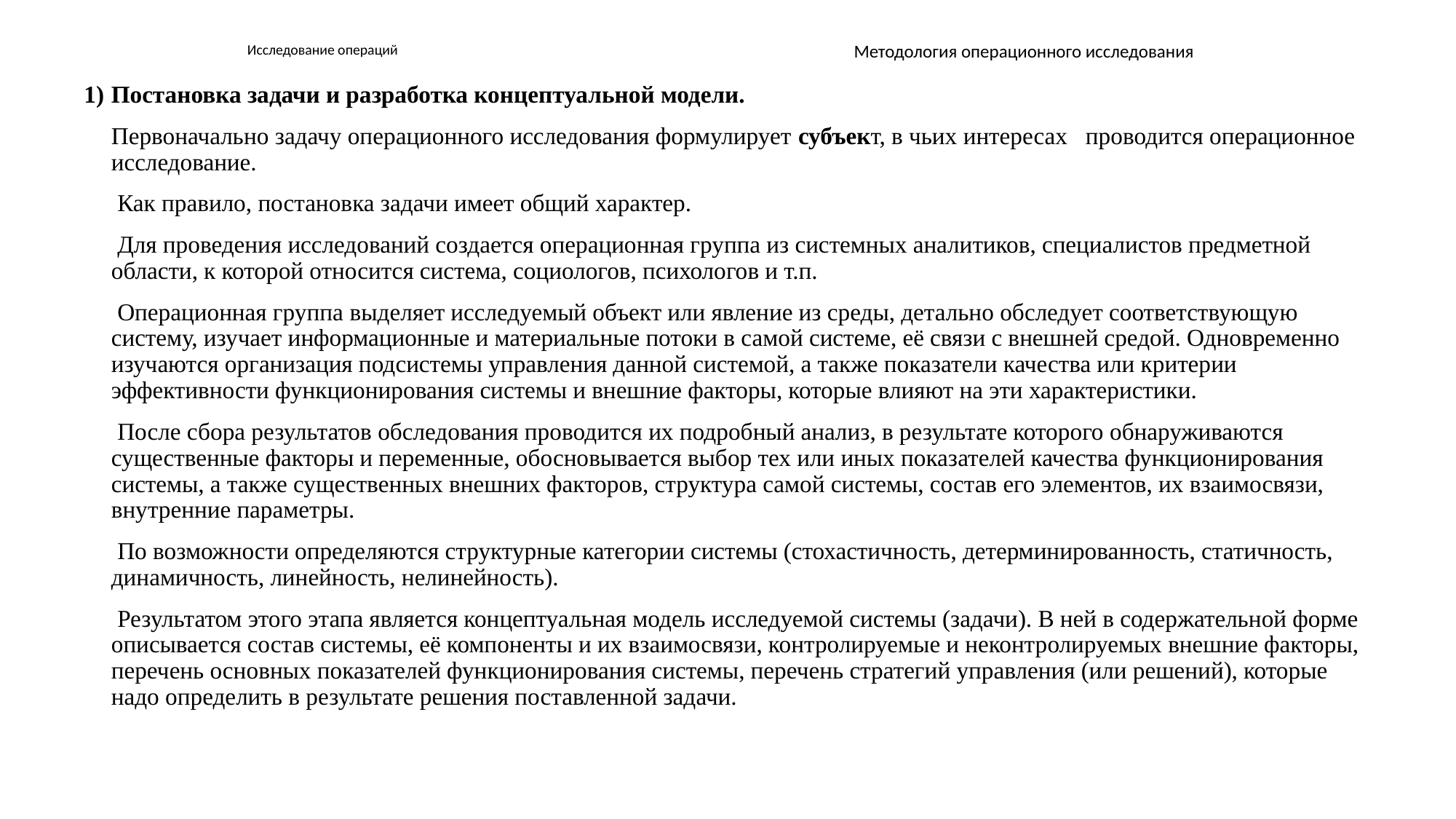

# Исследование операций
Методология операционного исследования
Постановка задачи и разработка концептуальной модели.
	Первоначально задачу операционного исследования формулирует субъект, в чьих интересах   проводится операционное исследование.
	 Как правило, постановка задачи имеет общий характер.
	 Для проведения исследований создается операционная группа из системных аналитиков, специалистов предметной области, к которой относится система, социологов, психологов и т.п.
	 Операционная группа выделяет исследуемый объект или явление из среды, детально обследует соответствующую систему, изучает информационные и материальные потоки в самой системе, её связи с внешней средой. Одновременно изучаются организация подсистемы управления данной системой, а также показатели качества или критерии эффективности функционирования системы и внешние факторы, которые влияют на эти характеристики.
	 После сбора результатов обследования проводится их подробный анализ, в результате которого обнаруживаются существенные факторы и переменные, обосновывается выбор тех или иных показателей качества функционирования системы, а также существенных внешних факторов, структура самой системы, состав его элементов, их взаимосвязи, внутренние параметры.
	 По возможности определяются структурные категории системы (стохастичность, детерминированность, статичность, динамичность, линейность, нелинейность).
	 Результатом этого этапа является концептуальная модель исследуемой системы (задачи). В ней в содержательной форме описывается состав системы, её компоненты и их взаимосвязи, контролируемые и неконтролируемых внешние факторы, перечень основных показателей функционирования системы, перечень стратегий управления (или решений), которые надо определить в результате решения поставленной задачи.